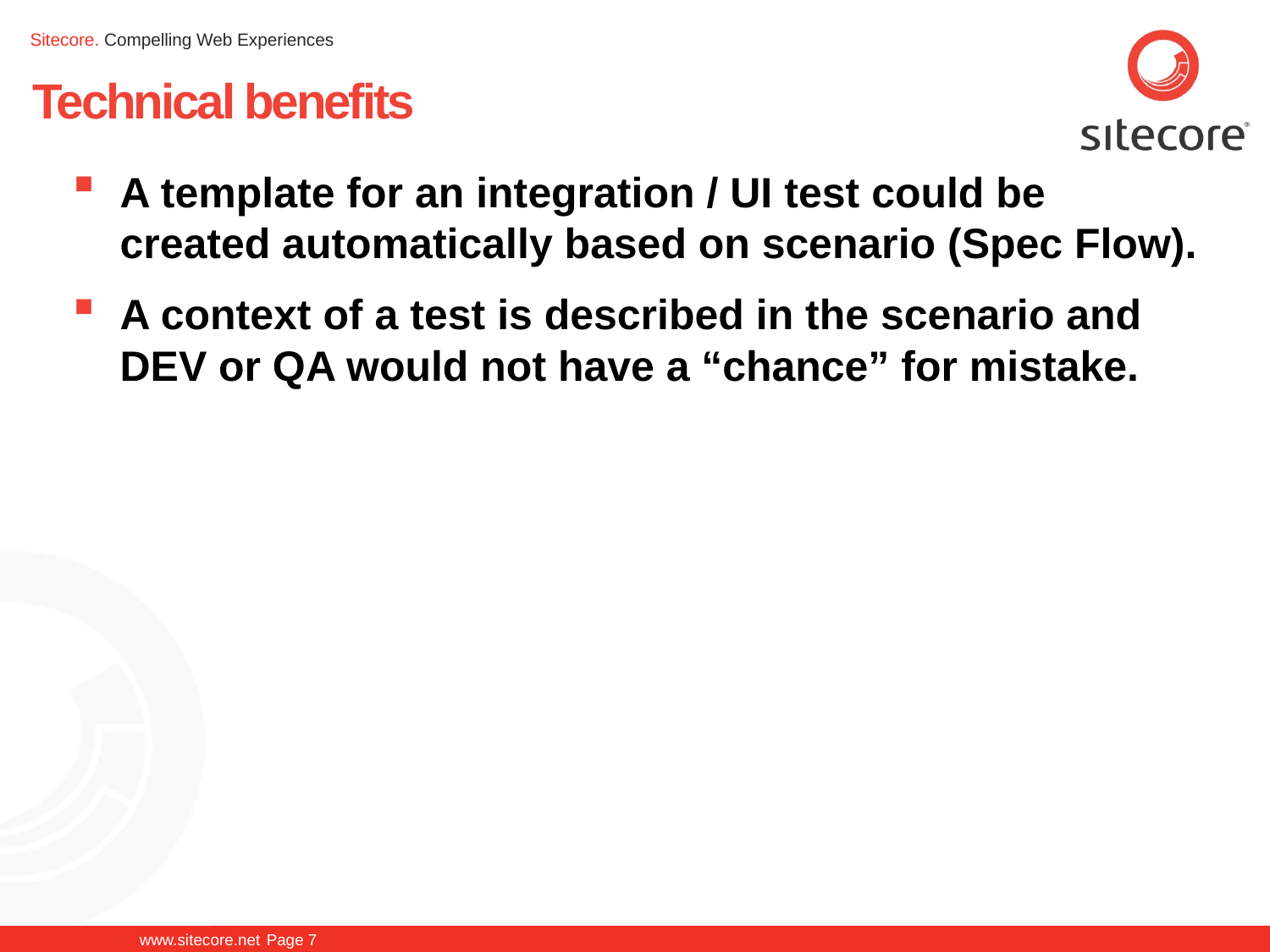

# Technical benefits
A template for an integration / UI test could be created automatically based on scenario (Spec Flow).
A context of a test is described in the scenario and DEV or QA would not have a “chance” for mistake.